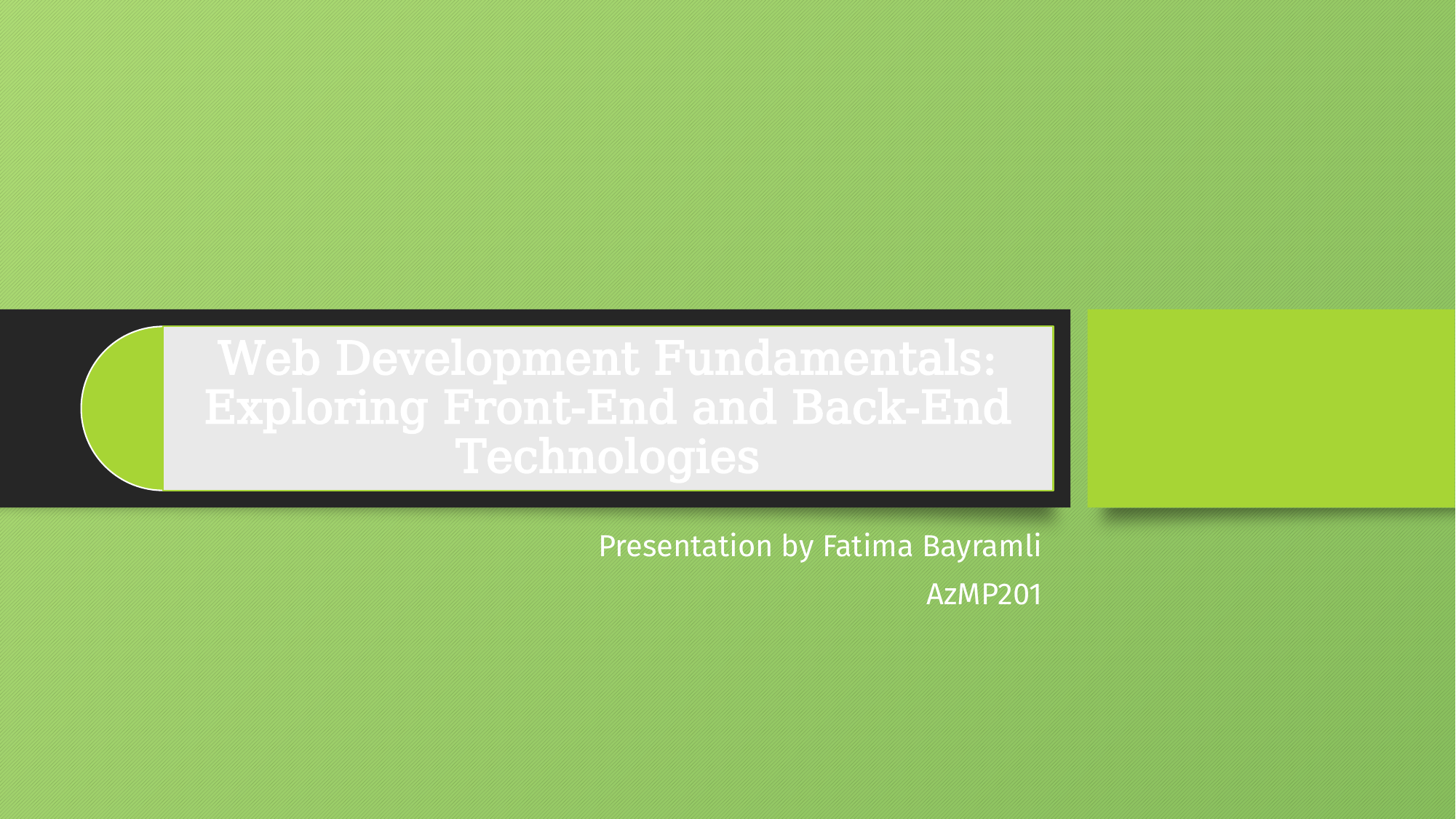

Web Development Fundamentals: Exploring Front-End and Back-End Technologies
Presentation by Fatima Bayramli
AzMP201